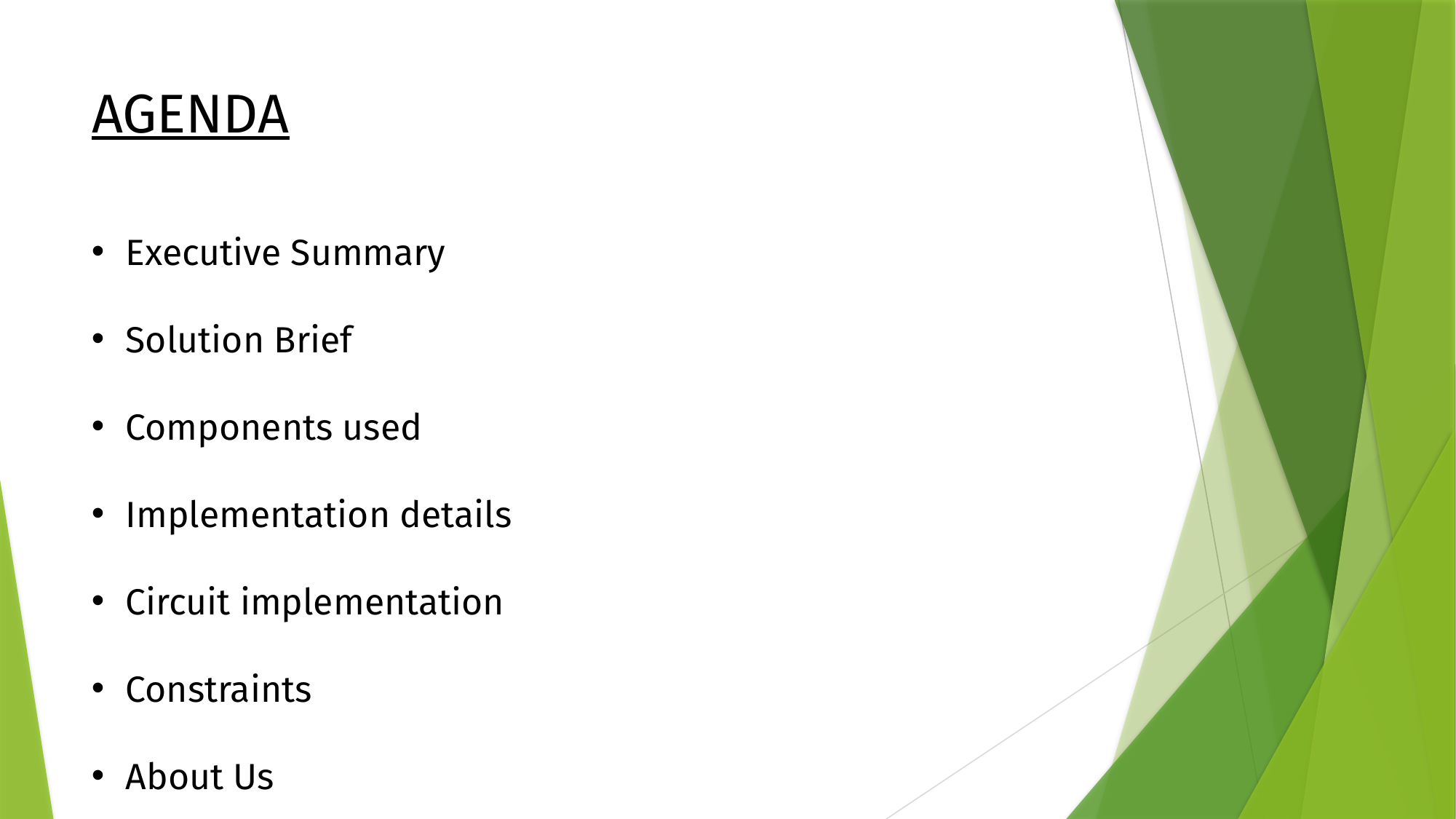

# AGENDA
Executive Summary
Solution Brief
Components used
Implementation details
Circuit implementation
Constraints
About Us